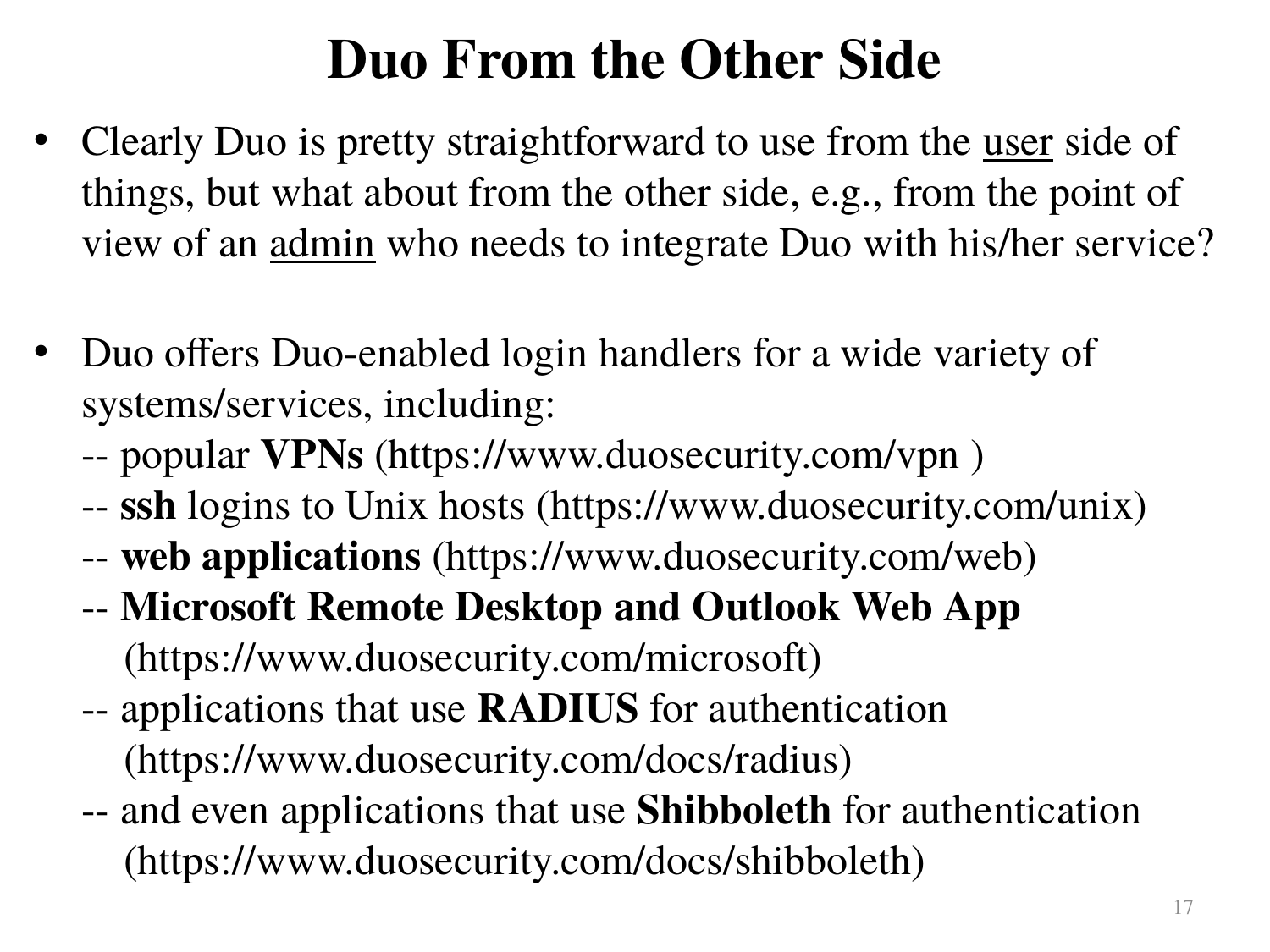

# Duo From the Other Side
Clearly Duo is pretty straightforward to use from the user side of things, but what about from the other side, e.g., from the point of view of an admin who needs to integrate Duo with his/her service?
Duo offers Duo-enabled login handlers for a wide variety of systems/services, including:
-- popular VPNs (https://www.duosecurity.com/vpn )
-- ssh logins to Unix hosts (https://www.duosecurity.com/unix)
-- web applications (https://www.duosecurity.com/web)
-- Microsoft Remote Desktop and Outlook Web App
    (https://www.duosecurity.com/microsoft)
-- applications that use RADIUS for authentication
    (https://www.duosecurity.com/docs/radius)
-- and even applications that use Shibboleth for authentication
    (https://www.duosecurity.com/docs/shibboleth)
17